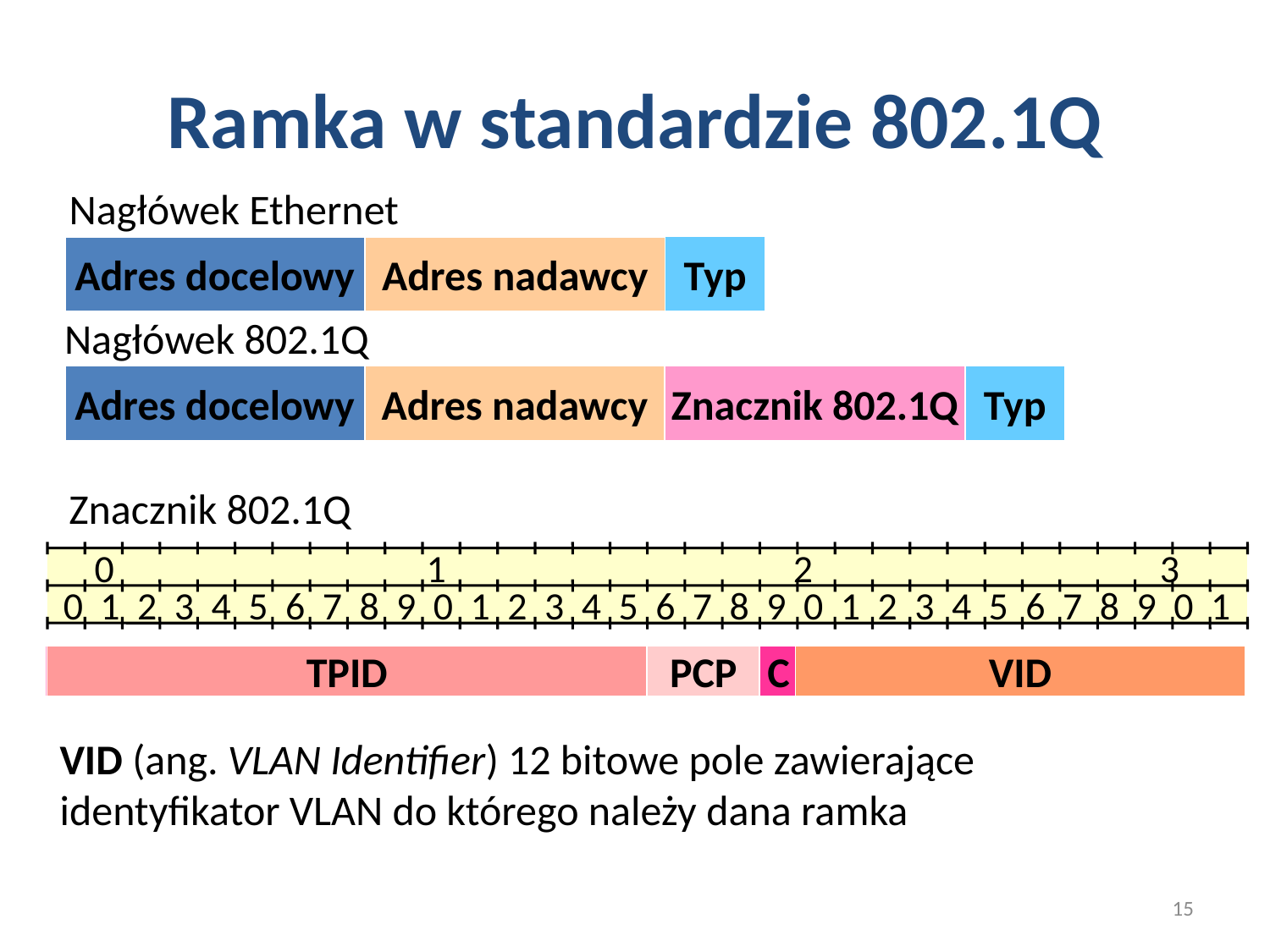

# Ramka w standardzie 802.1Q
Nagłówek Ethernet
Typ
Adres docelowy
Adres nadawcy
Nagłówek 802.1Q
Adres docelowy
Adres nadawcy
Znacznik 802.1Q
Typ
Znacznik 802.1Q

    0                                    1                                        2                                        3

0  1  2  3  4  5  6  7  8  9  0  1  2  3  4  5  6  7  8  9  0  1  2  3  4  5  6  7  8  9  0  1

TPID
PCP
C
VID
PCP (ang. Priority Code Point) 3 bitowe pole zawierające priorytet zgodny ze standardem 802.1p
CFI (ang. Canonical Format Indicator) 1 bitowe zapewniające kompatybilność między Ethernet i Token Ring
VID (ang. VLAN Identifier) 12 bitowe pole zawierające identyfikator VLAN do którego należy dana ramka
TPID (ang. Tag Protocol Identifier) 16 bitowy numer identyfikujący typ ramki 802.1Q
15